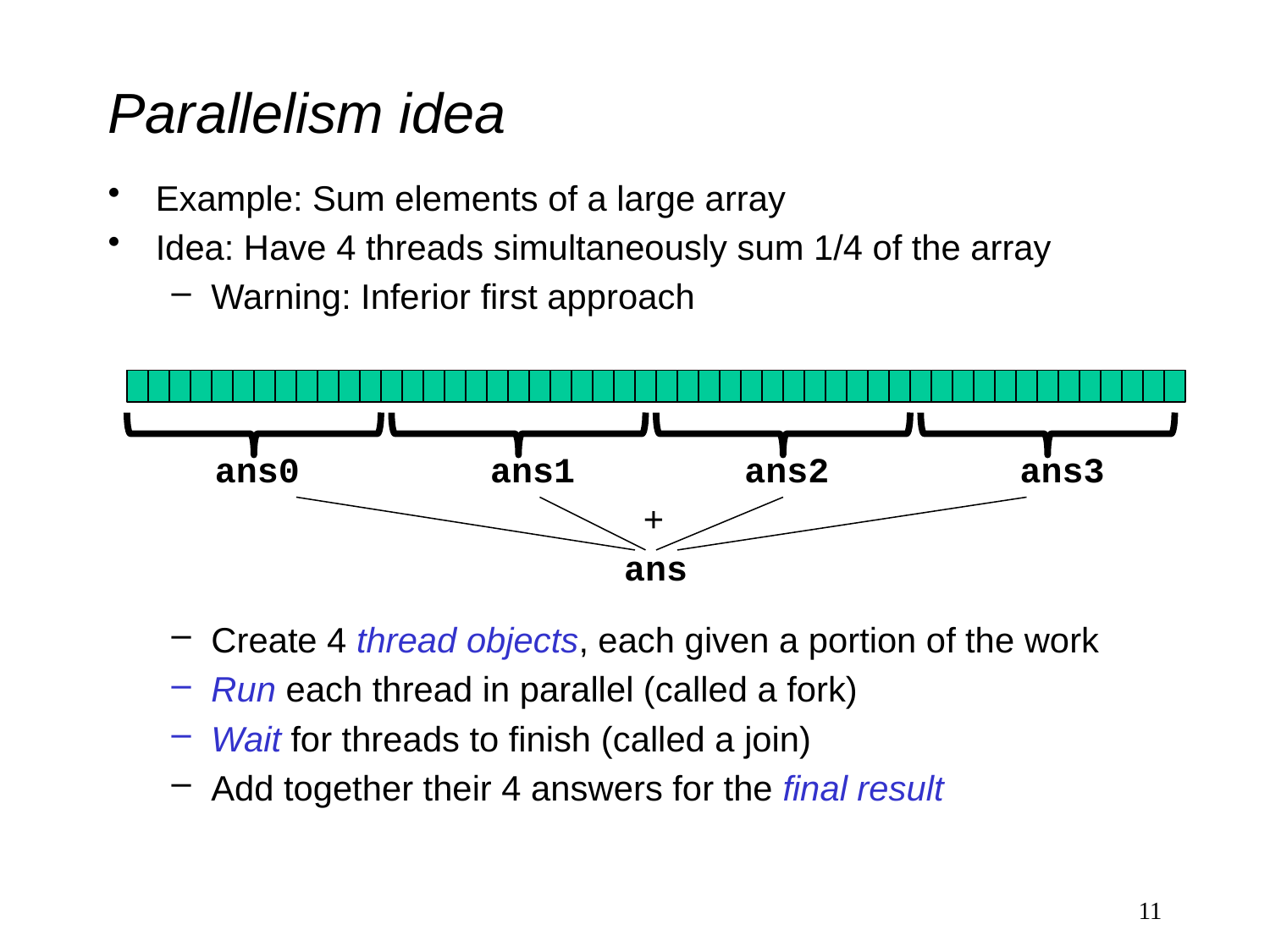

# Parallelism idea
Example: Sum elements of a large array
Idea: Have 4 threads simultaneously sum 1/4 of the array
Warning: Inferior first approach

           ans0         ans1        ans2         ans3
                                                       +
                                                     ans

Create 4 thread objects, each given a portion of the work
Run each thread in parallel (called a fork)
Wait for threads to finish (called a join)
Add together their 4 answers for the final result

11